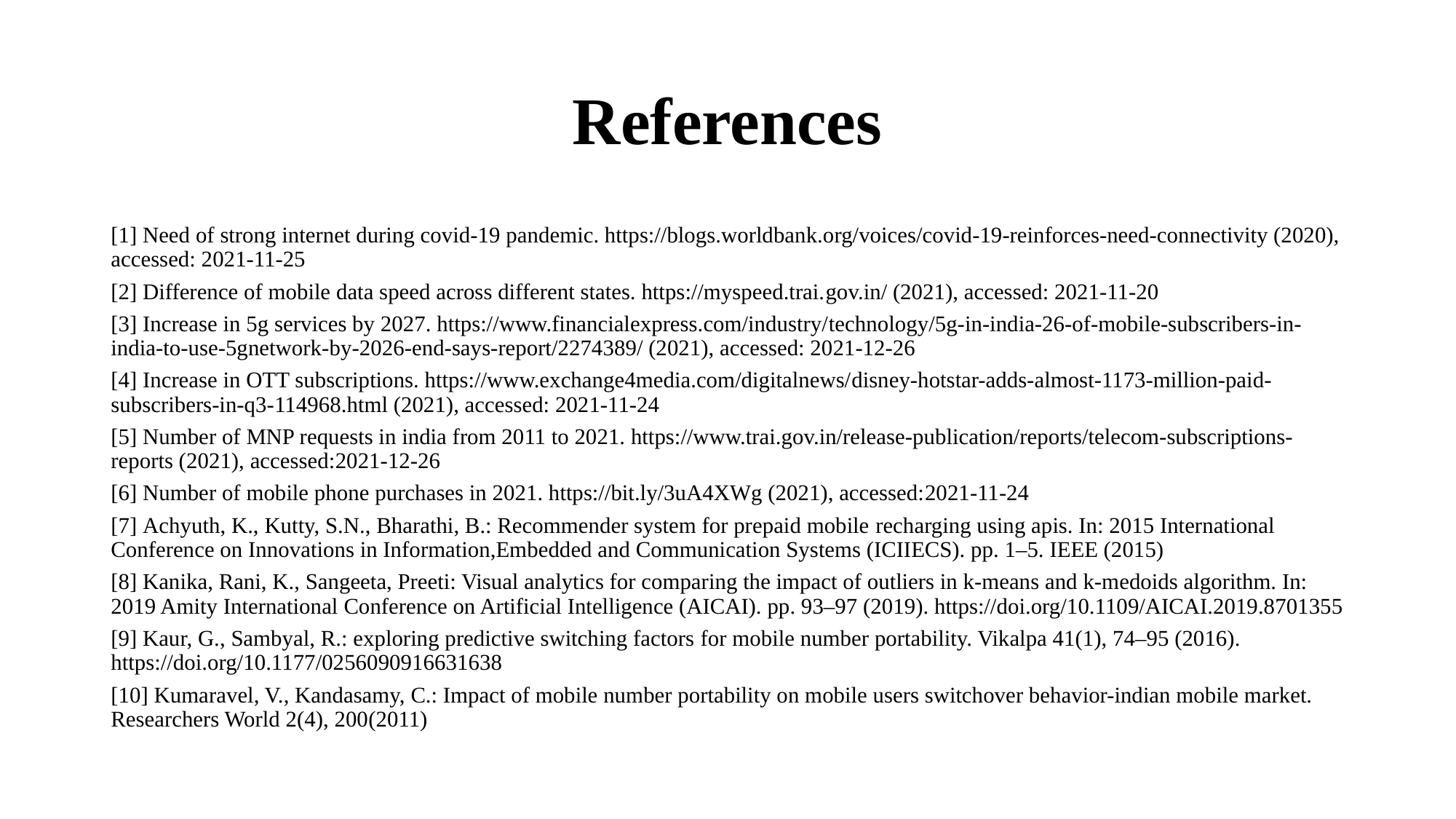

# References
[1] Need of strong internet during covid-19 pandemic. https://blogs.worldbank.org/voices/covid-19-reinforces-need-connectivity (2020), accessed: 2021-11-25
[2] Difference of mobile data speed across different states. https://myspeed.trai.gov.in/ (2021), accessed: 2021-11-20
[3] Increase in 5g services by 2027. https://www.financialexpress.com/industry/technology/5g-in-india-26-of-mobile-subscribers-in-india-to-use-5gnetwork-by-2026-end-says-report/2274389/ (2021), accessed: 2021-12-26
[4] Increase in OTT subscriptions. https://www.exchange4media.com/digitalnews/disney-hotstar-adds-almost-1173-million-paid-subscribers-in-q3-114968.html (2021), accessed: 2021-11-24
[5] Number of MNP requests in india from 2011 to 2021. https://www.trai.gov.in/release-publication/reports/telecom-subscriptions-reports (2021), accessed:2021-12-26
[6] Number of mobile phone purchases in 2021. https://bit.ly/3uA4XWg (2021), accessed:2021-11-24
[7] Achyuth, K., Kutty, S.N., Bharathi, B.: Recommender system for prepaid mobile recharging using apis. In: 2015 International Conference on Innovations in Information,Embedded and Communication Systems (ICIIECS). pp. 1–5. IEEE (2015)
[8] Kanika, Rani, K., Sangeeta, Preeti: Visual analytics for comparing the impact of outliers in k-means and k-medoids algorithm. In: 2019 Amity International Conference on Artificial Intelligence (AICAI). pp. 93–97 (2019). https://doi.org/10.1109/AICAI.2019.8701355
[9] Kaur, G., Sambyal, R.: exploring predictive switching factors for mobile number portability. Vikalpa 41(1), 74–95 (2016). https://doi.org/10.1177/0256090916631638
[10] Kumaravel, V., Kandasamy, C.: Impact of mobile number portability on mobile users switchover behavior-indian mobile market. Researchers World 2(4), 200(2011)